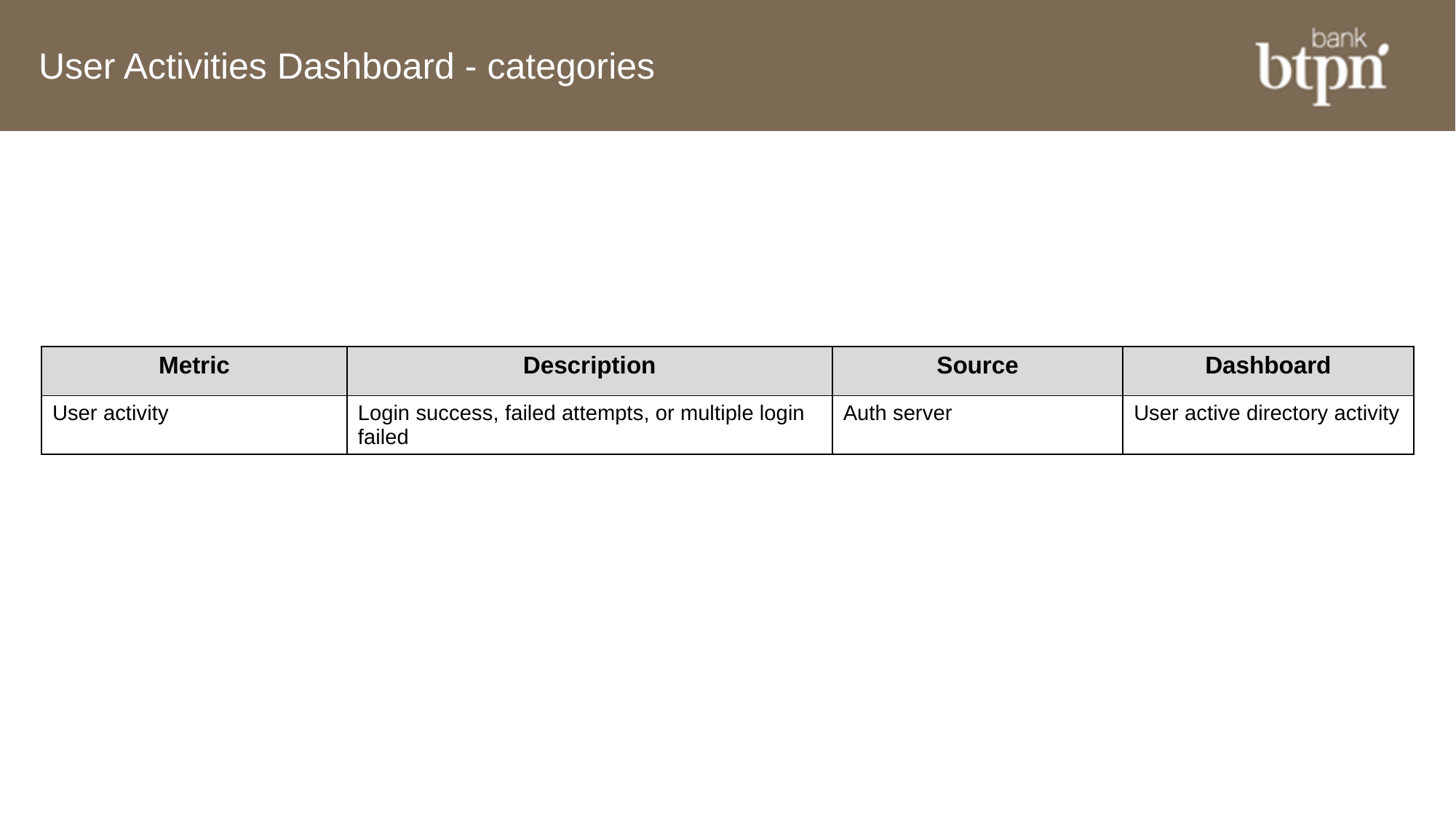

# User Activities Dashboard - categories
| Metric | Description | Source | Dashboard |
| --- | --- | --- | --- |
| User activity | Login success, failed attempts, or multiple login failed | Auth server | User active directory activity |